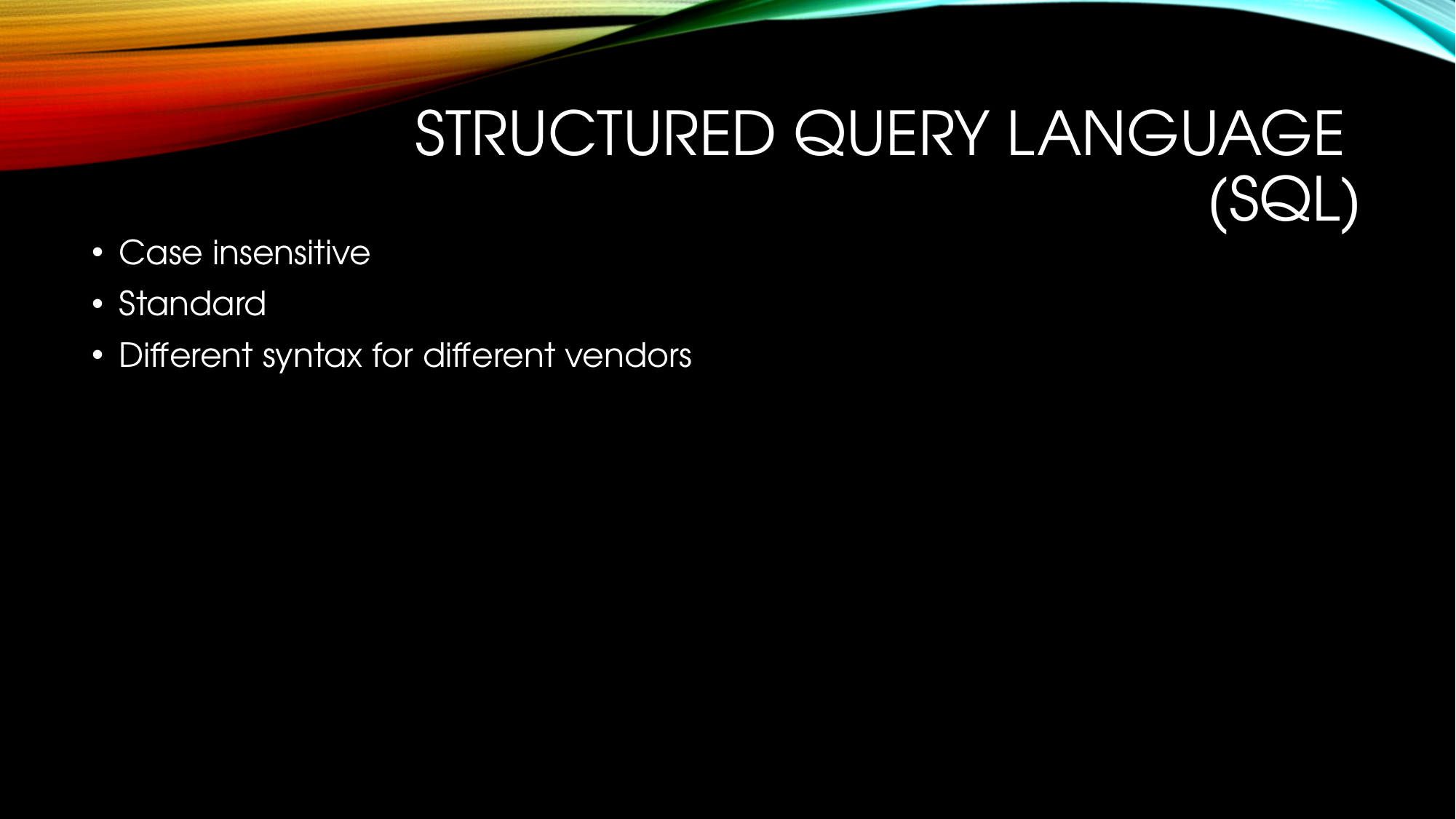

# Structured Query Language  (SQL)
Case insensitive
Standard
Different syntax for different vendors